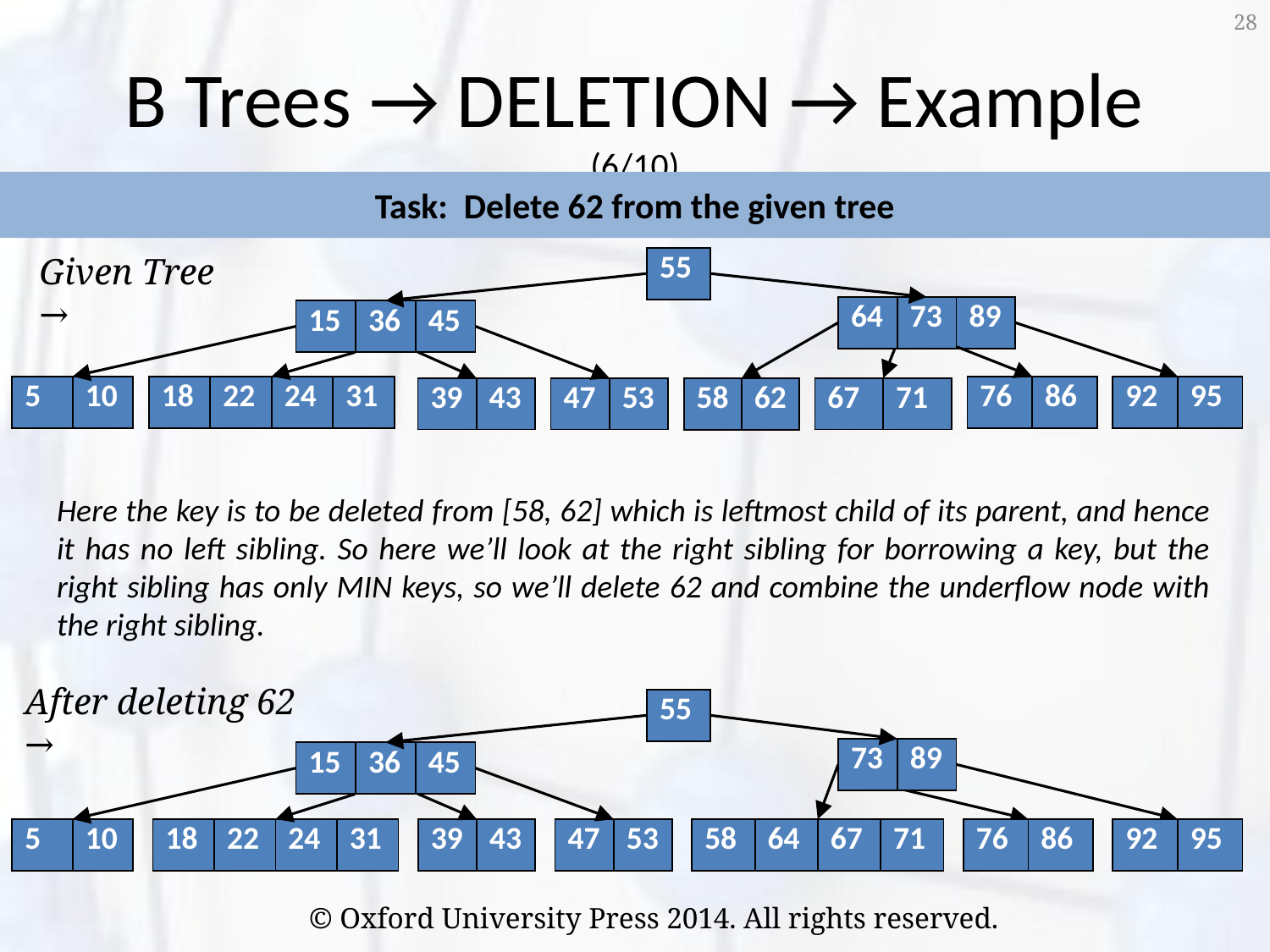

28
# B Trees → DELETION → Example (6/10)
Task:  Delete 62 from the given tree
Given Tree →
| 55 |
| --- |
| 64 | 73 | 89 |
| --- | --- | --- |
| 15 | 36 | 45 |
| --- | --- | --- |
| 5 | 10 |
| --- | --- |
| 18 | 22 | 24 | 31 |
| --- | --- | --- | --- |
| 76 | 86 |
| --- | --- |
| 92 | 95 |
| --- | --- |
| 39 | 43 |
| --- | --- |
| 47 | 53 |
| --- | --- |
| 67 | 71 |
| --- | --- |
| 58 | 62 |
| --- | --- |
Here the key is to be deleted from [58, 62] which is leftmost child of its parent, and hence it has no left sibling. So here we’ll look at the right sibling for borrowing a key, but the right sibling has only MIN keys, so we’ll delete 62 and combine the underflow node with the right sibling.
After deleting 62 →
| 55 |
| --- |
| 73 | 89 |
| --- | --- |
| 15 | 36 | 45 |
| --- | --- | --- |
| 5 | 10 |
| --- | --- |
| 18 | 22 | 24 | 31 |
| --- | --- | --- | --- |
| 39 | 43 |
| --- | --- |
| 47 | 53 |
| --- | --- |
| 58 | 64 | 67 | 71 |
| --- | --- | --- | --- |
| 76 | 86 |
| --- | --- |
| 92 | 95 |
| --- | --- |